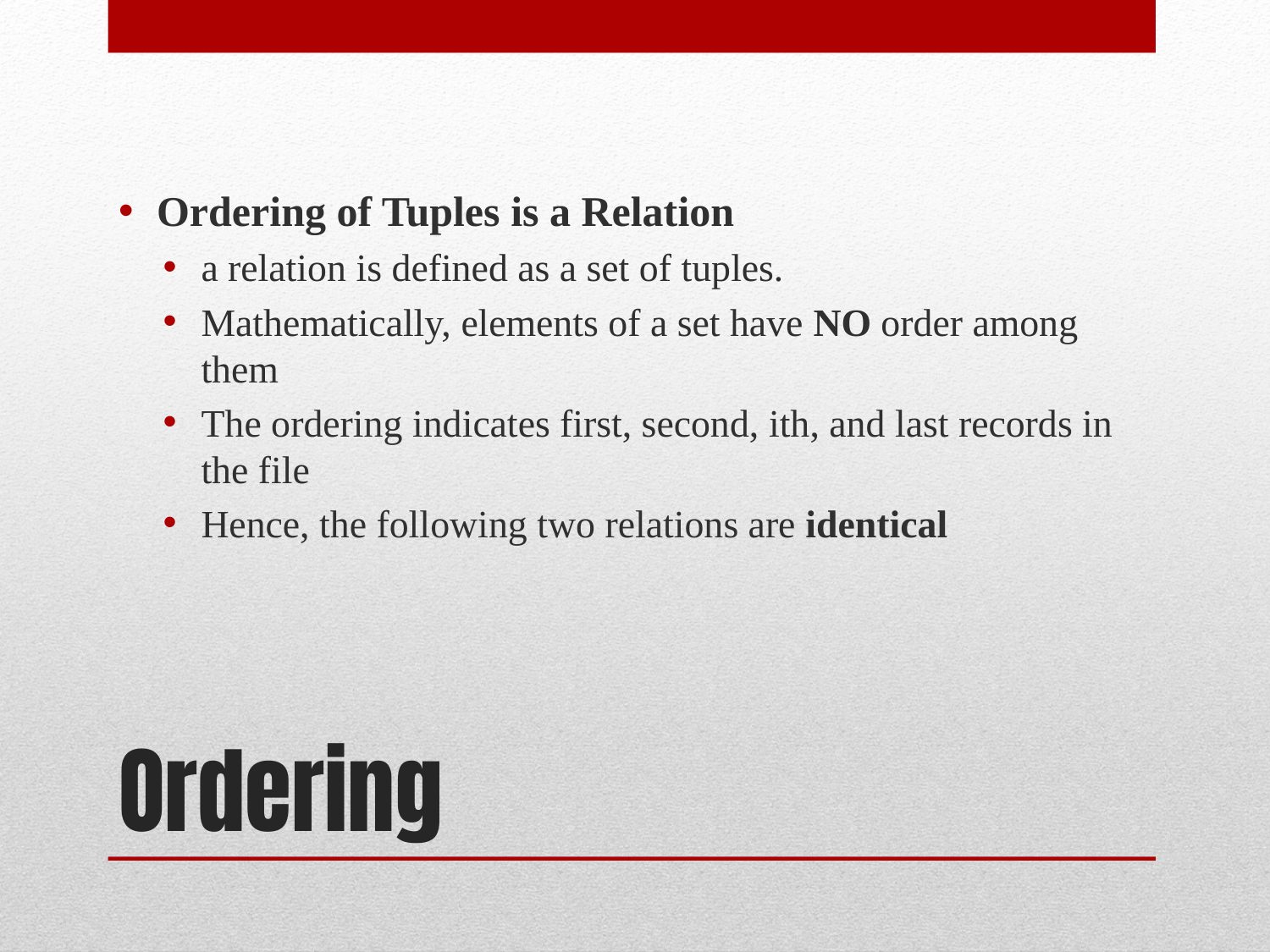

Ordering of Tuples is a Relation
a relation is defined as a set of tuples.
Mathematically, elements of a set have NO order among them
The ordering indicates first, second, ith, and last records in the file
Hence, the following two relations are identical
# Ordering